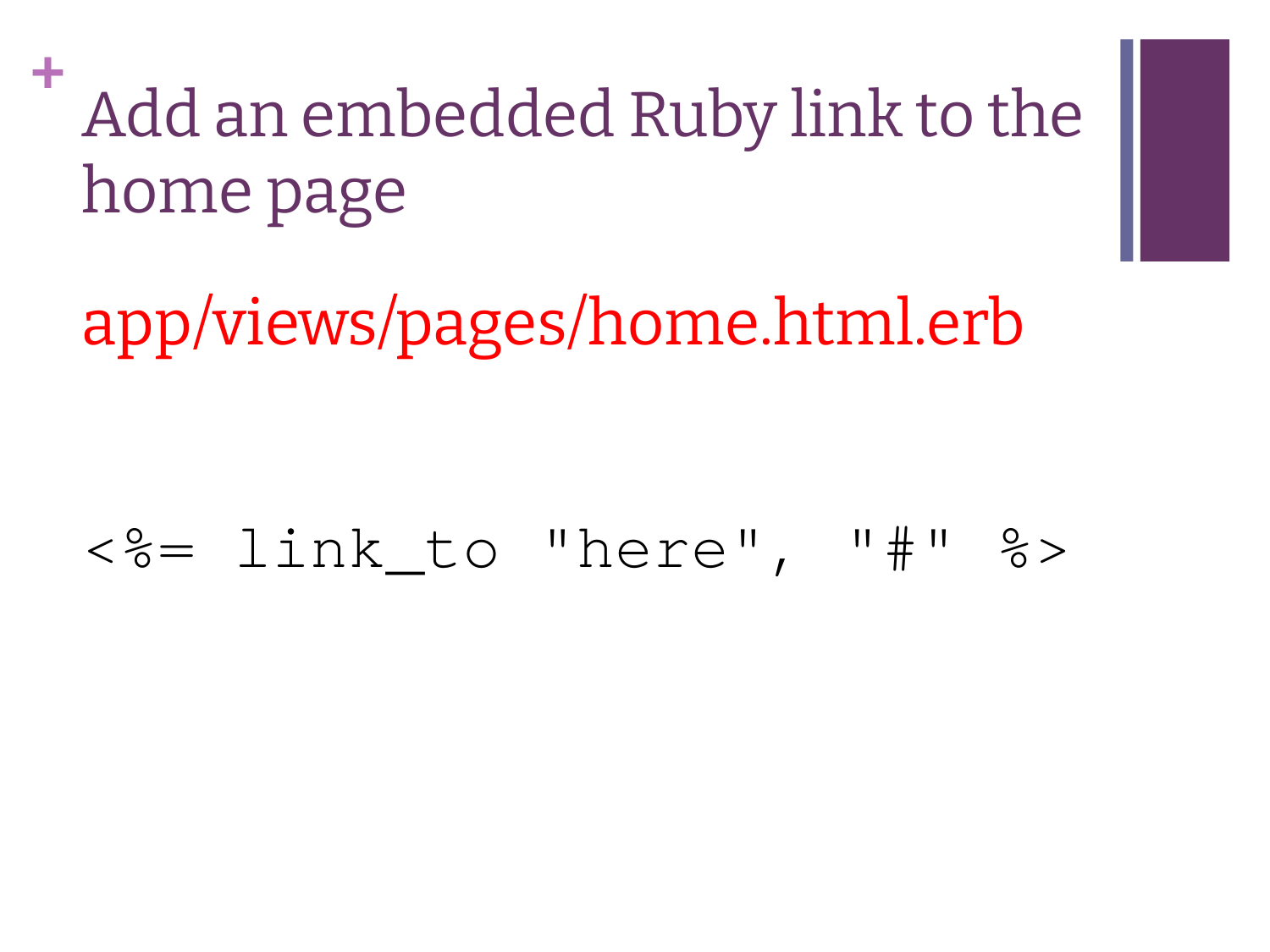

# Add an embedded Ruby link to the home page
app/views/pages/home.html.erb

<%= link_to "here", "#" %>